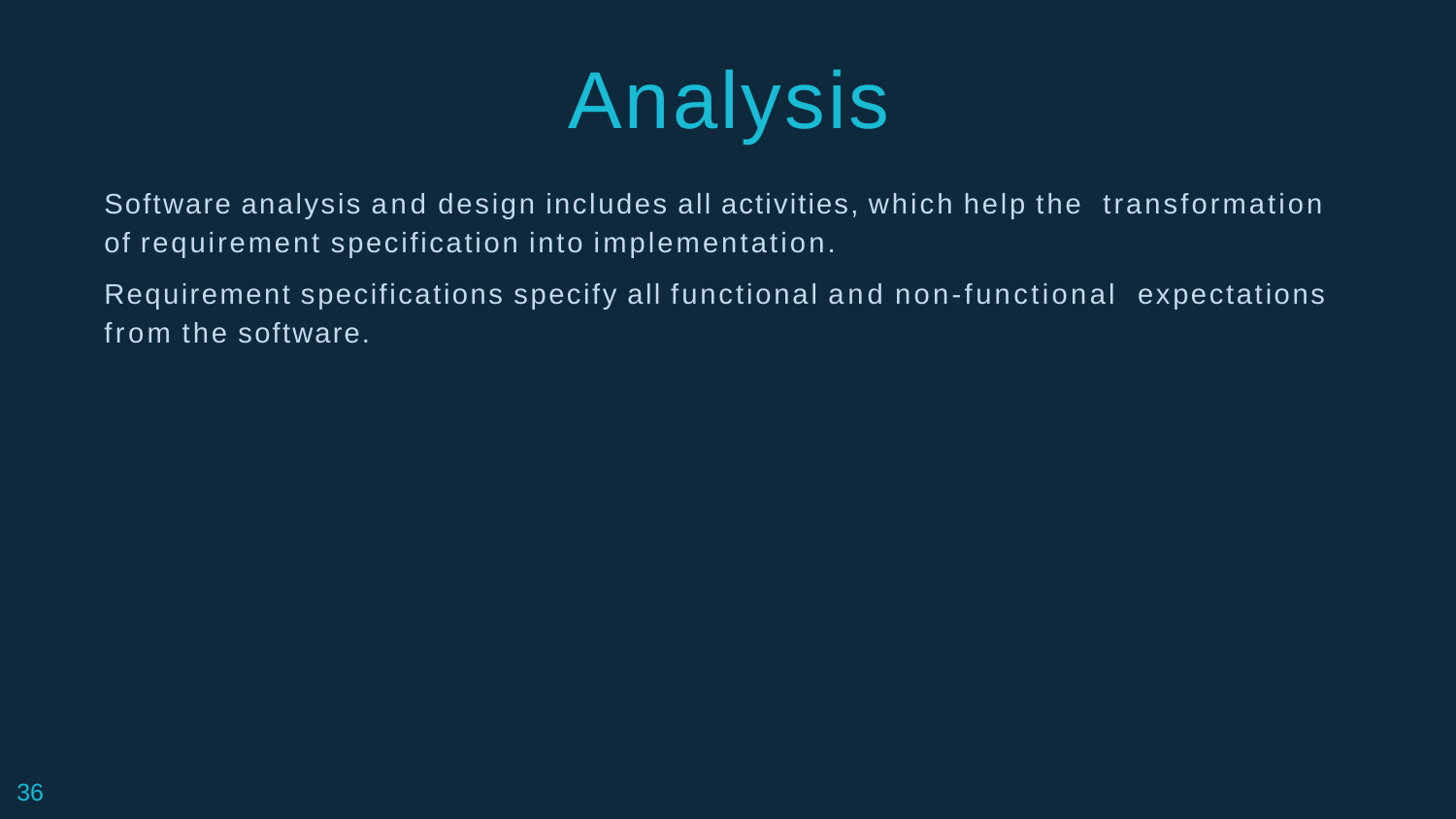

# Analysis
Software analysis and design includes all activities, which help the  transformation of requirement specification into implementation.
Requirement specifications specify all functional and non-functional  expectations from the software.

36